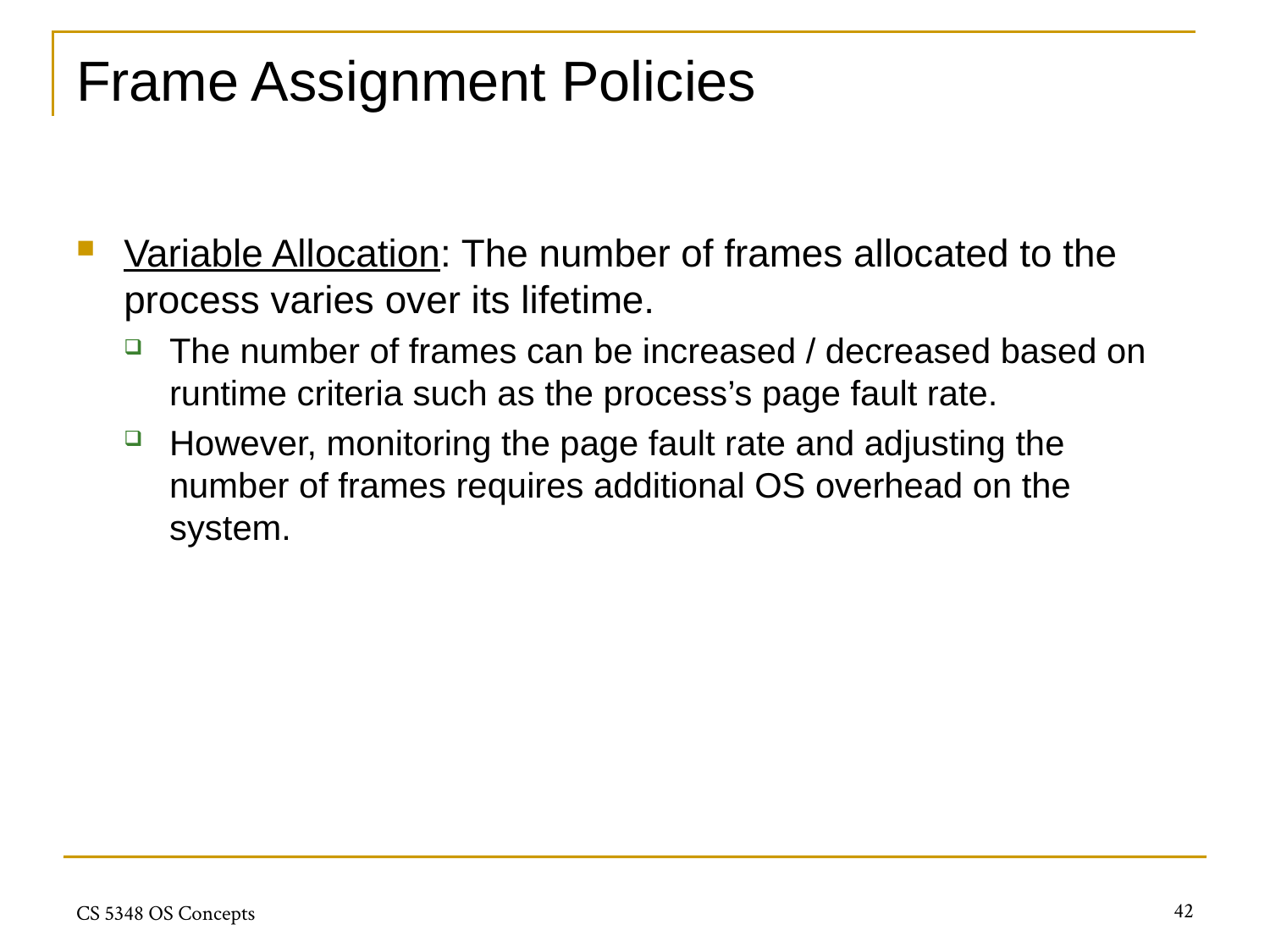

# Frame Assignment Policies
Variable Allocation: The number of frames allocated to the process varies over its lifetime.
The number of frames can be increased / decreased based on runtime criteria such as the process’s page fault rate.
However, monitoring the page fault rate and adjusting the number of frames requires additional OS overhead on the system.
42
CS 5348 OS Concepts